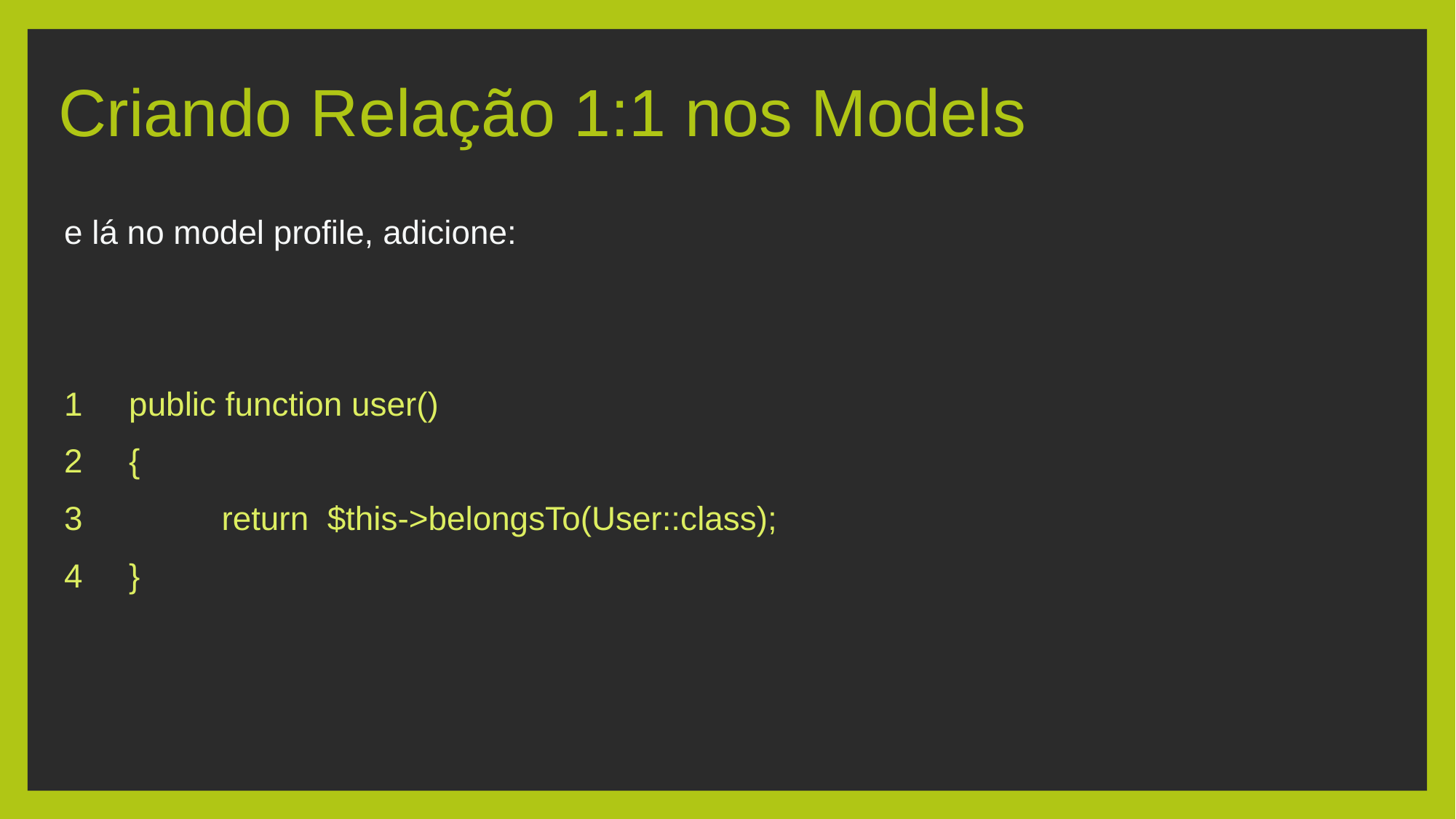

# Criando Relação 1:1 nos Models
e lá no model profile, adicione:

1     public function user()
2     {
3               return  $this->belongsTo(User::class);
4     }